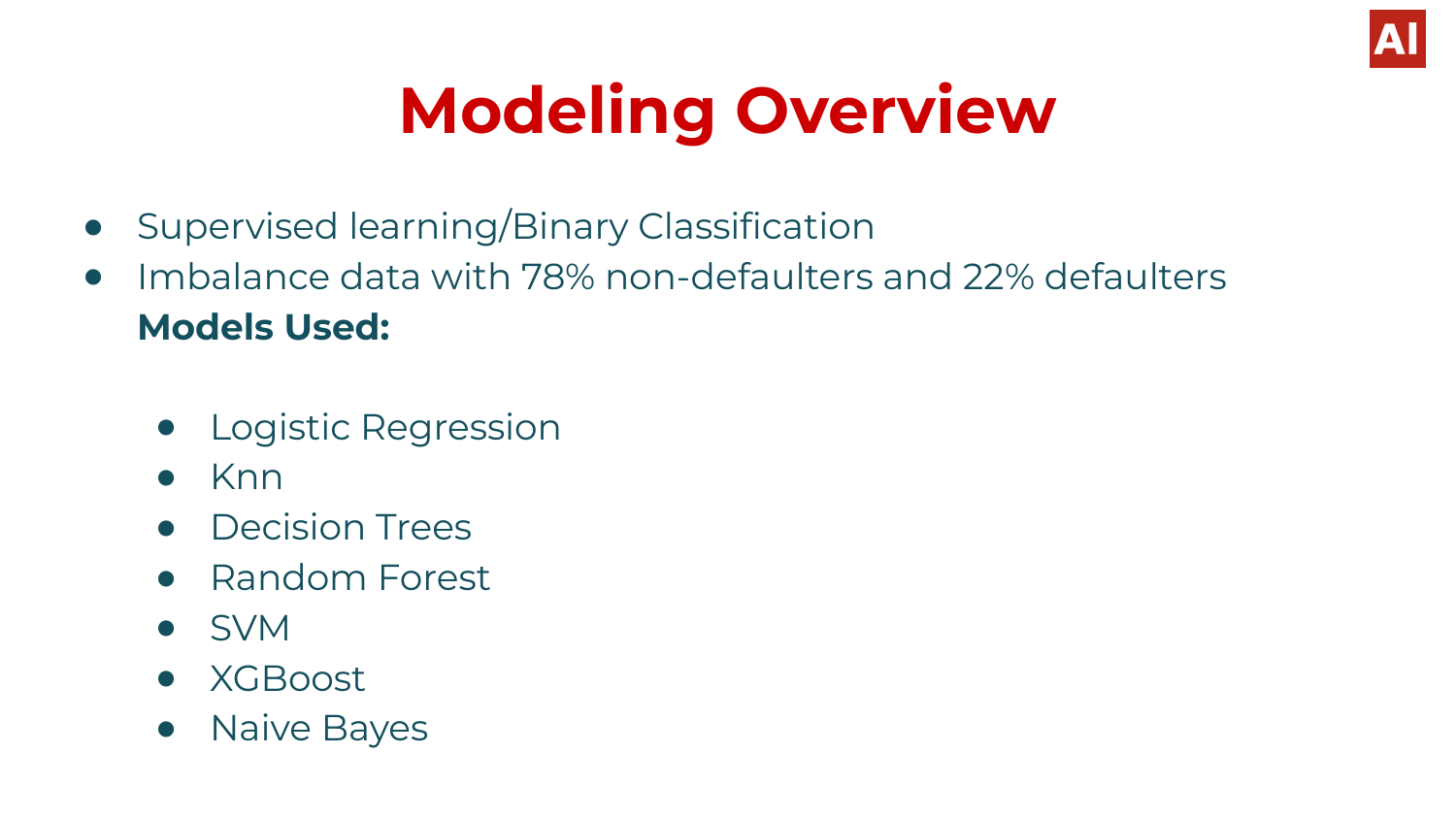

# Modeling Overview
Supervised learning/Binary Classification
Imbalance data with 78% non-defaulters and 22% defaulters
Models Used:

Logistic Regression
Knn
Decision Trees
Random Forest
SVM
XGBoost
Naive Bayes